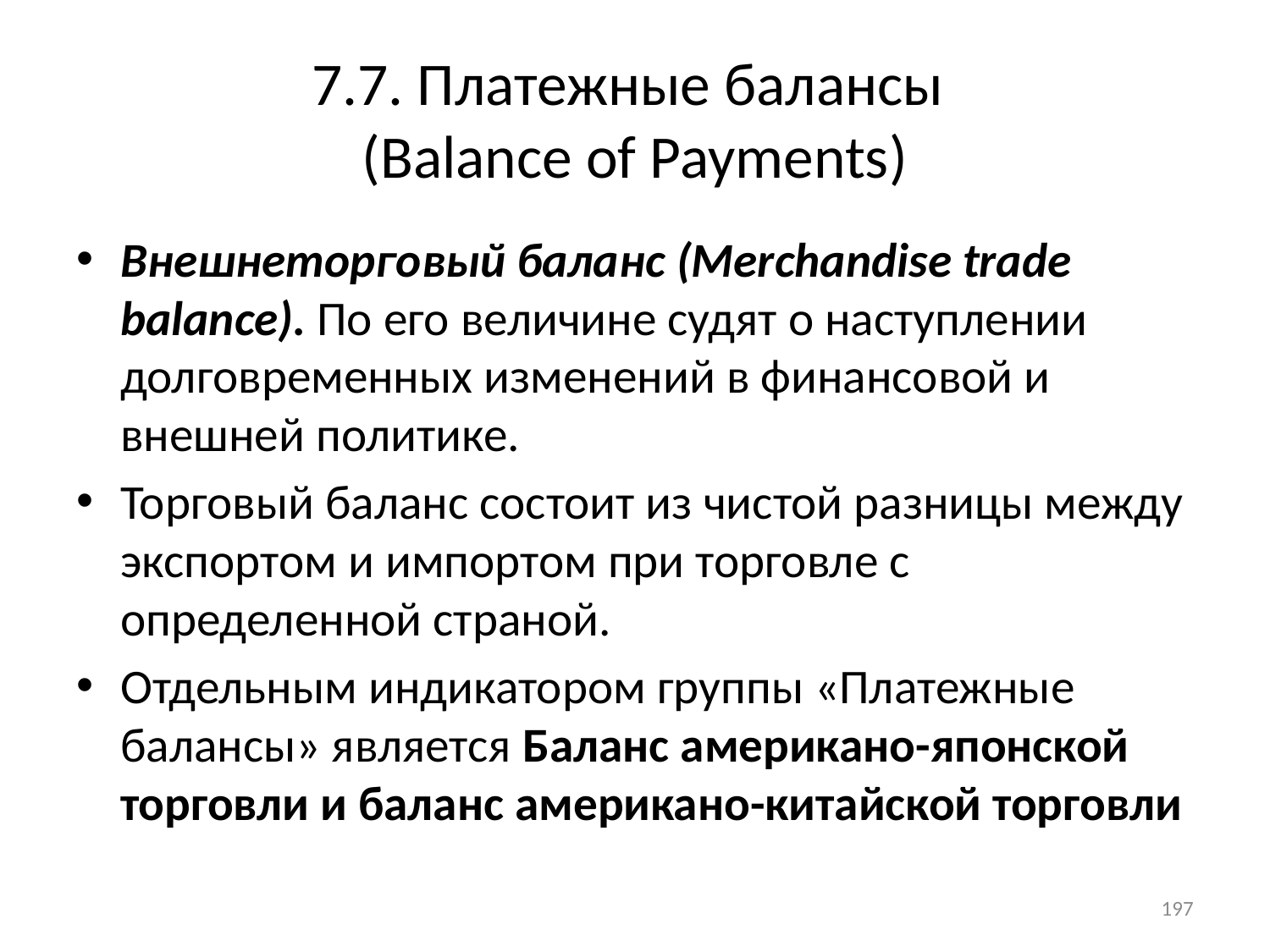

# 7.7. Платежные балансы (Balance of Payments)
Внешнеторговый баланс (Merchandise trade balance). По его величине судят о наступлении долговременных изменений в финансовой и внешней политике.
Торговый баланс состоит из чистой разницы между экспортом и импортом при торговле с определенной страной.
Отдельным индикатором группы «Платежные балансы» является Баланс американо-японской торговли и баланс американо-китайской торговли
197